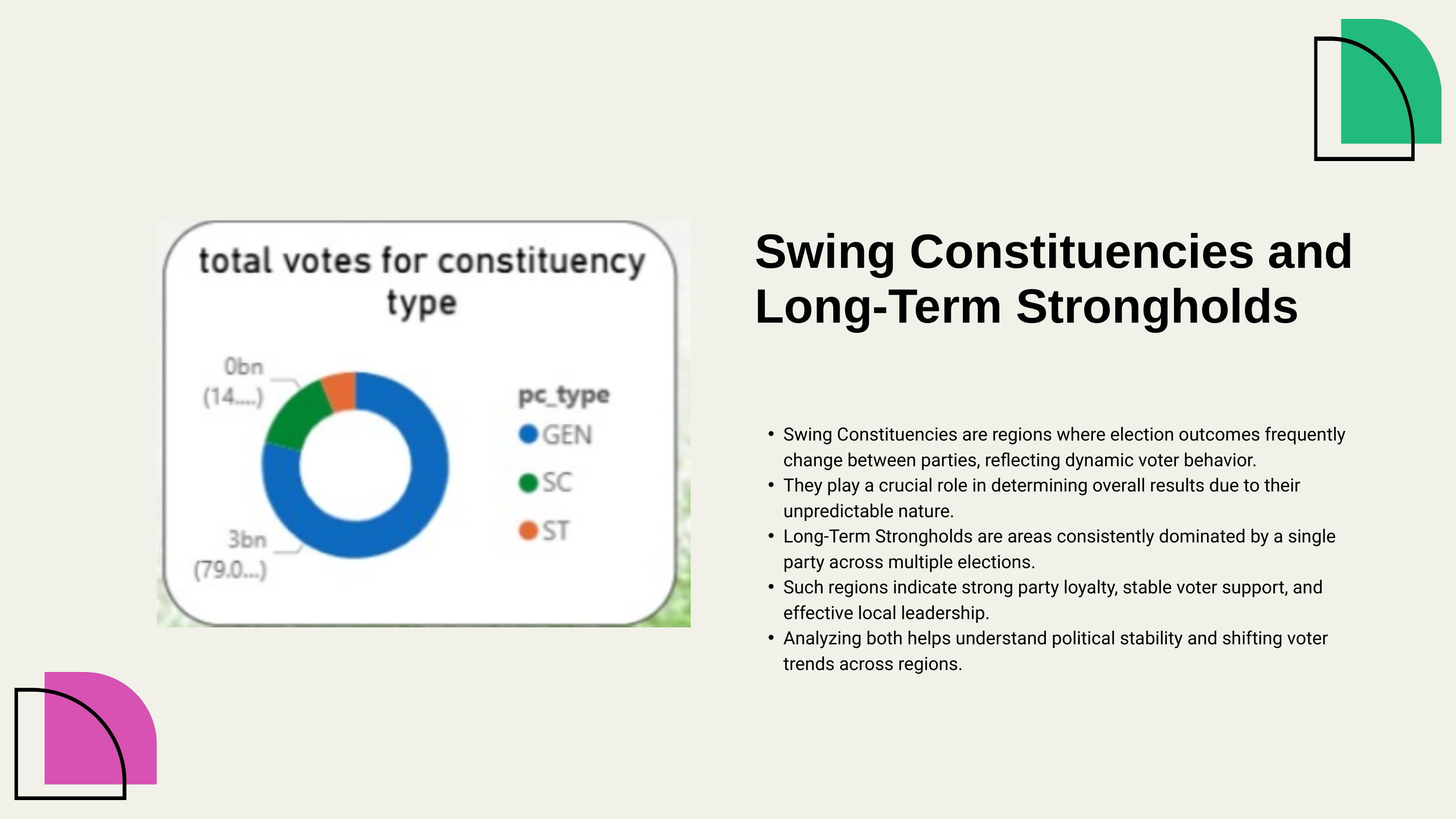

Swing Constituencies and Long-Term Strongholds
Swing Constituencies are regions where election outcomes frequently change between parties, reflecting dynamic voter behavior.
They play a crucial role in determining overall results due to their unpredictable nature.
Long-Term Strongholds are areas consistently dominated by a single party across multiple elections.
Such regions indicate strong party loyalty, stable voter support, and effective local leadership.
Analyzing both helps understand political stability and shifting voter trends across regions.